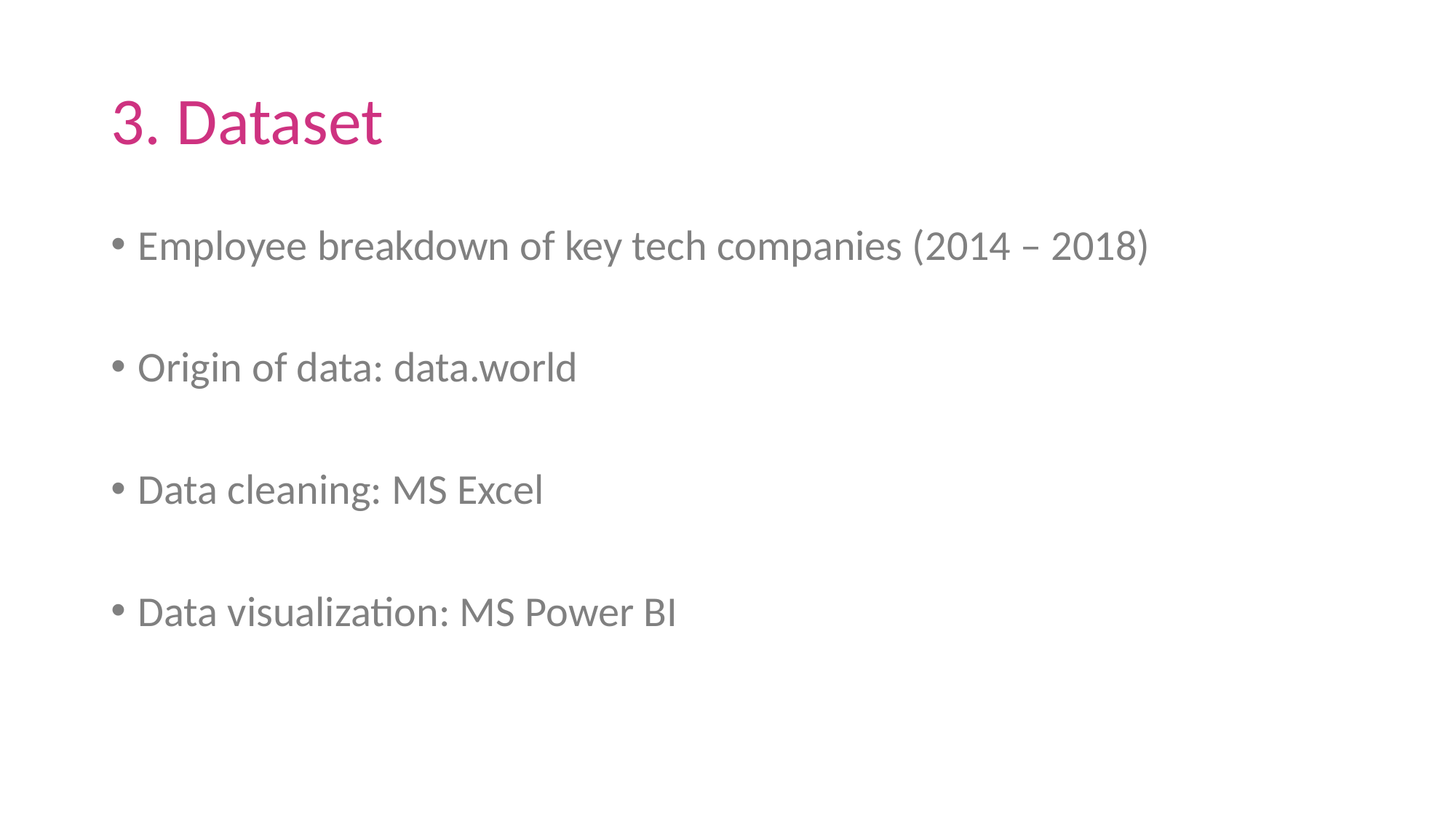

# 3. Dataset
Employee breakdown of key tech companies (2014 – 2018)

Origin of data: data.world

Data cleaning: MS Excel

Data visualization: MS Power BI